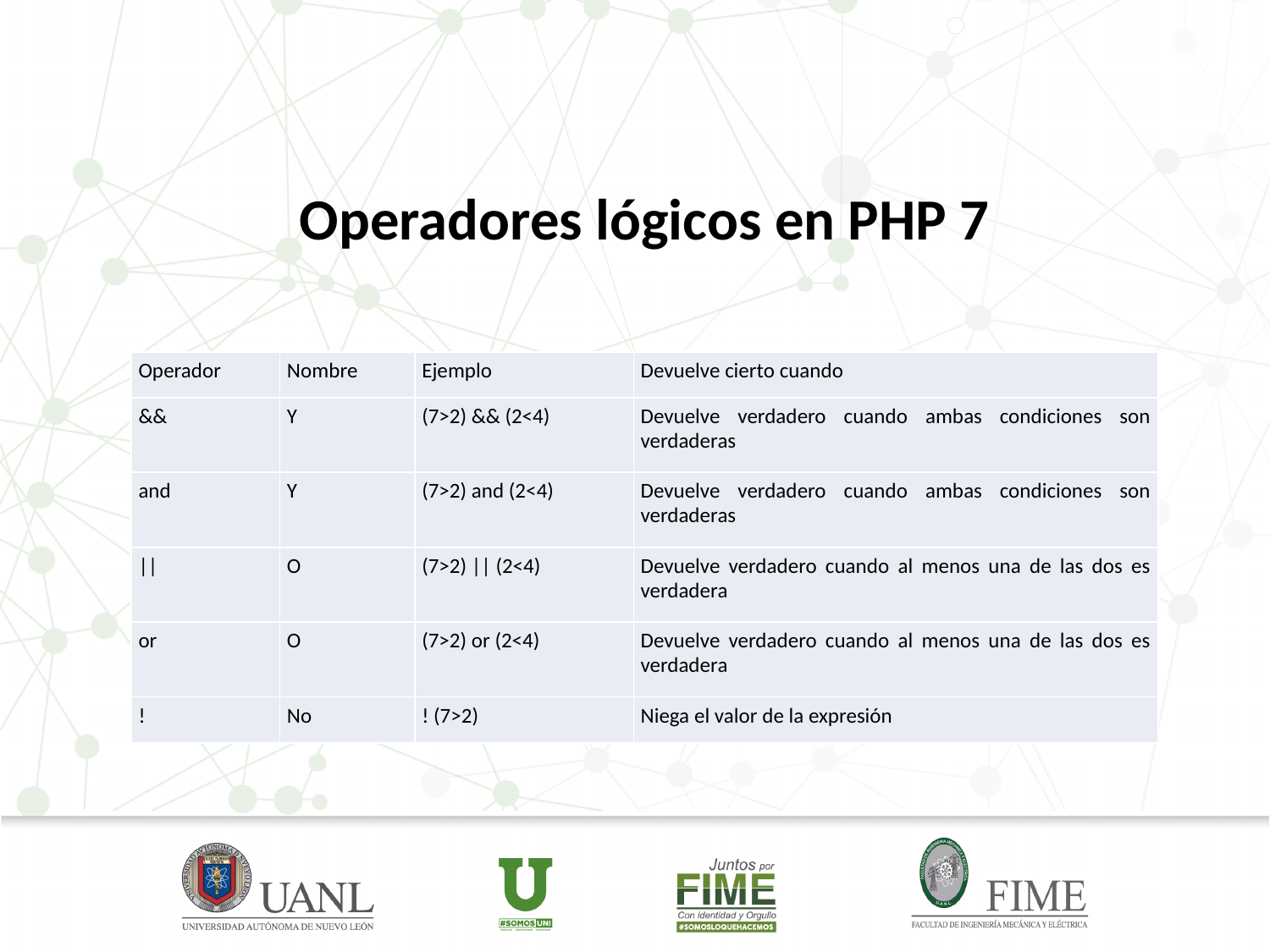

# Operadores lógicos en PHP 7
| Operador | Nombre | Ejemplo | Devuelve cierto cuando |
| --- | --- | --- | --- |
| && | Y | (7>2) && (2<4) | Devuelve verdadero cuando ambas condiciones son verdaderas |
| and | Y | (7>2) and (2<4) | Devuelve verdadero cuando ambas condiciones son verdaderas |
| || | O | (7>2) || (2<4) | Devuelve verdadero cuando al menos una de las dos es verdadera |
| or | O | (7>2) or (2<4) | Devuelve verdadero cuando al menos una de las dos es verdadera |
| ! | No | ! (7>2) | Niega el valor de la expresión |